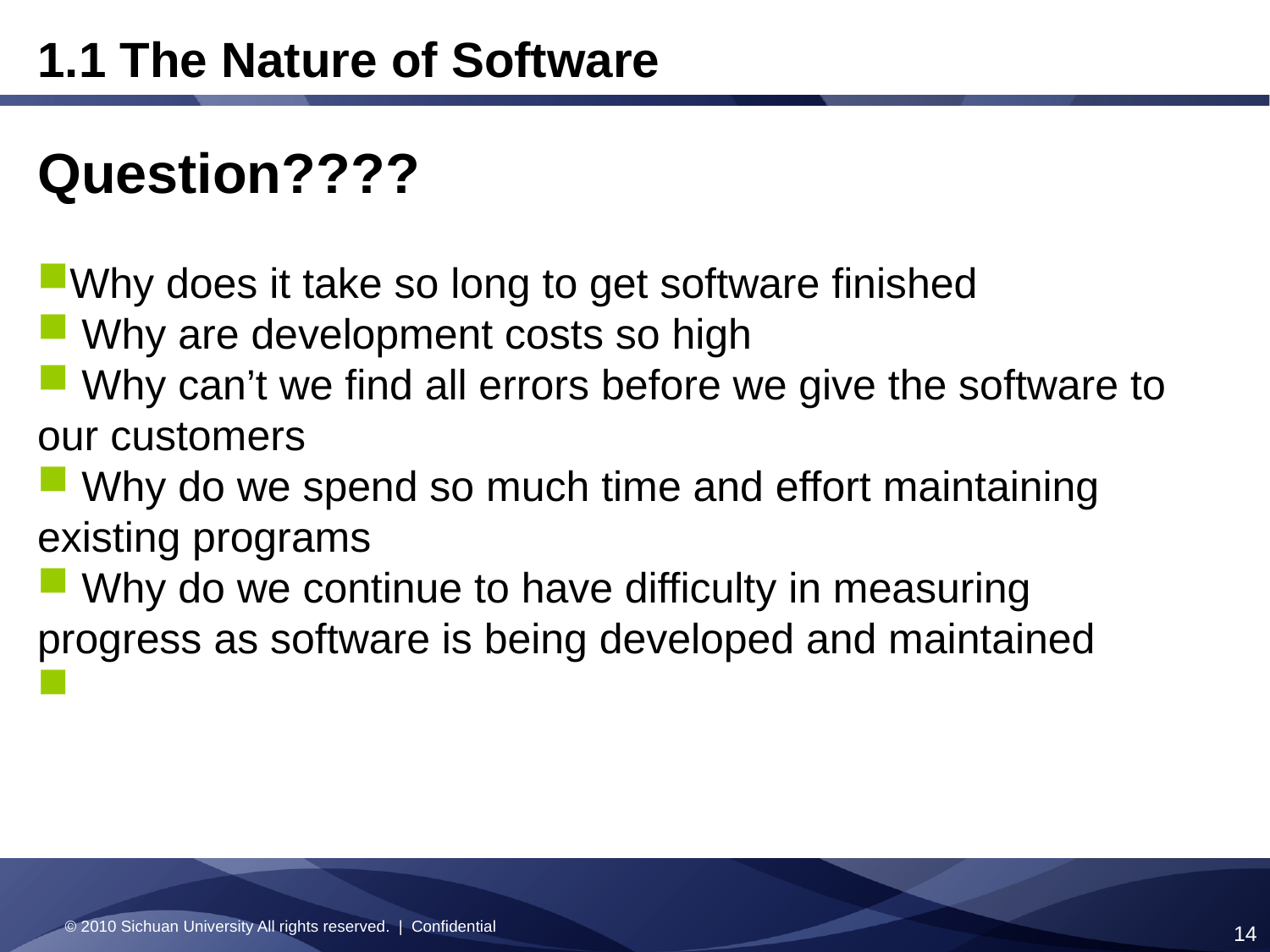

1.1 The Nature of Software
Question????

Why does it take so long to get software finished
 Why are development costs so high
 Why can’t we find all errors before we give the software to our customers
 Why do we spend so much time and effort maintaining existing programs
 Why do we continue to have difficulty in measuring progress as software is being developed and maintained

© 2010 Sichuan University All rights reserved.  |  Confidential
14